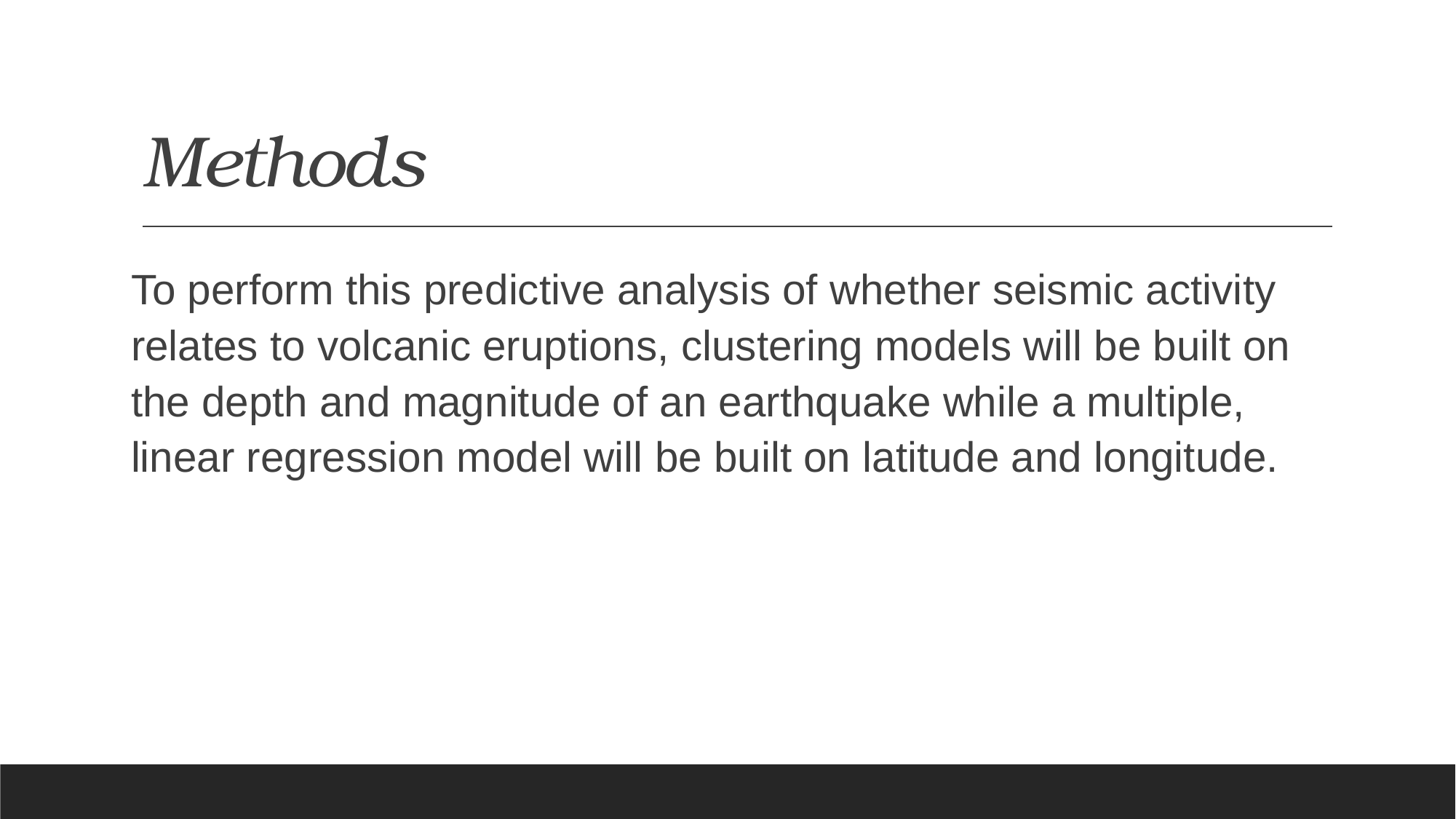

# Methods
To perform this predictive analysis of whether seismic activity relates to volcanic eruptions, clustering models will be built on the depth and magnitude of an earthquake while a multiple, linear regression model will be built on latitude and longitude.